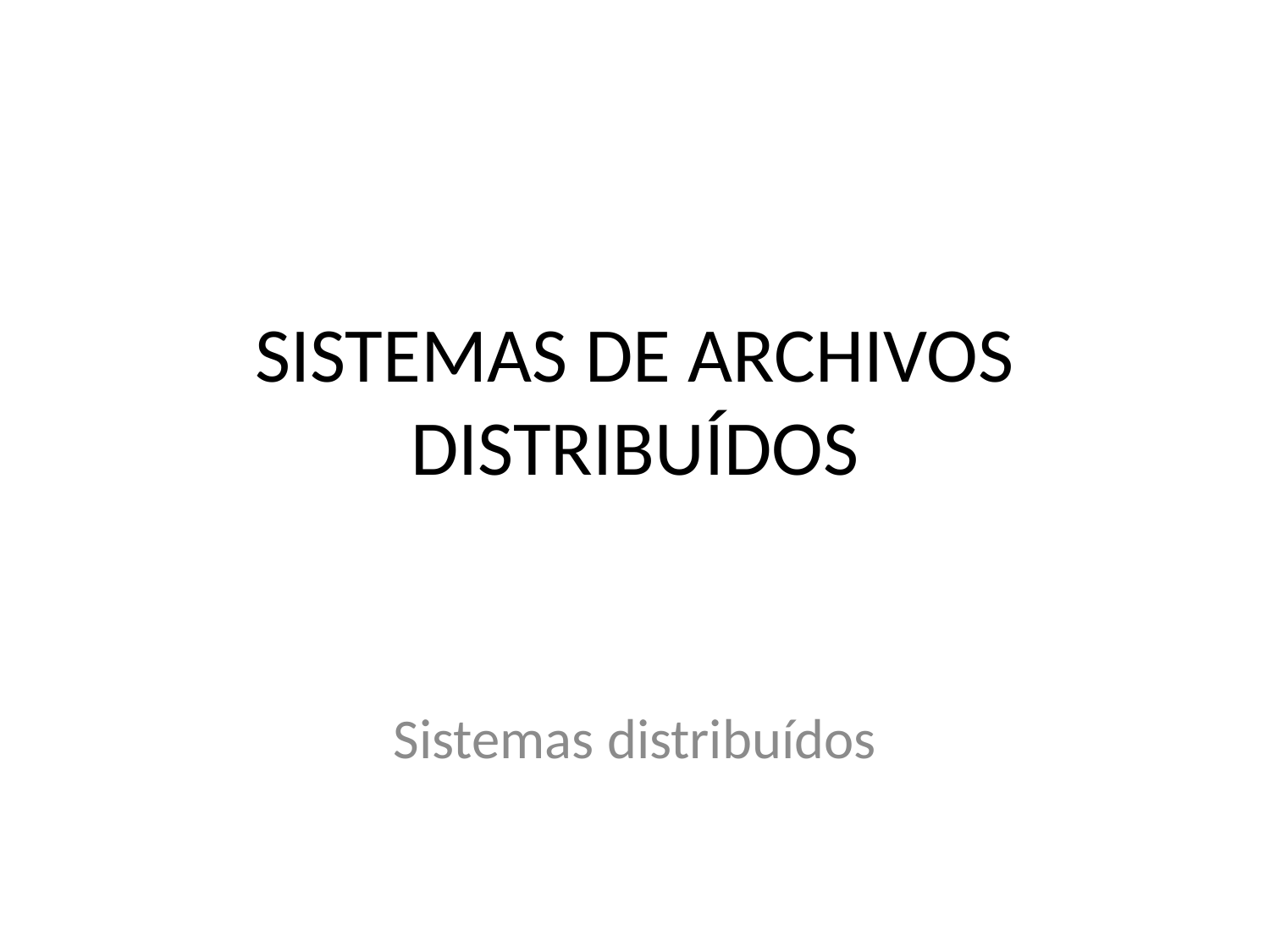

# SISTEMAS DE ARCHIVOS DISTRIBUÍDOS
Sistemas distribuídos